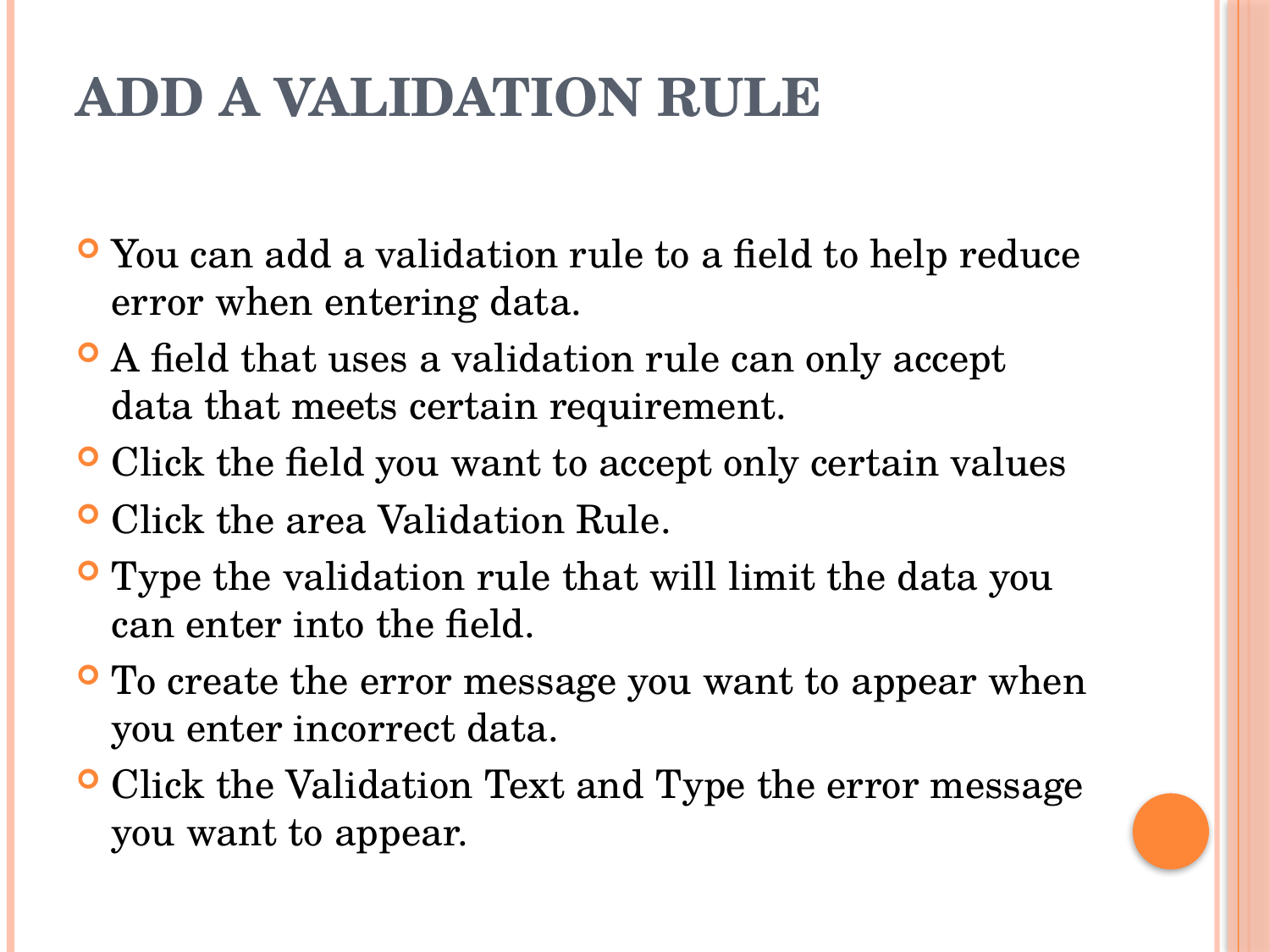

# Add a Validation Rule
You can add a validation rule to a field to help reduce error when entering data.
A field that uses a validation rule can only accept data that meets certain requirement.
Click the field you want to accept only certain values
Click the area Validation Rule.
Type the validation rule that will limit the data you can enter into the field.
To create the error message you want to appear when you enter incorrect data.
Click the Validation Text and Type the error message you want to appear.